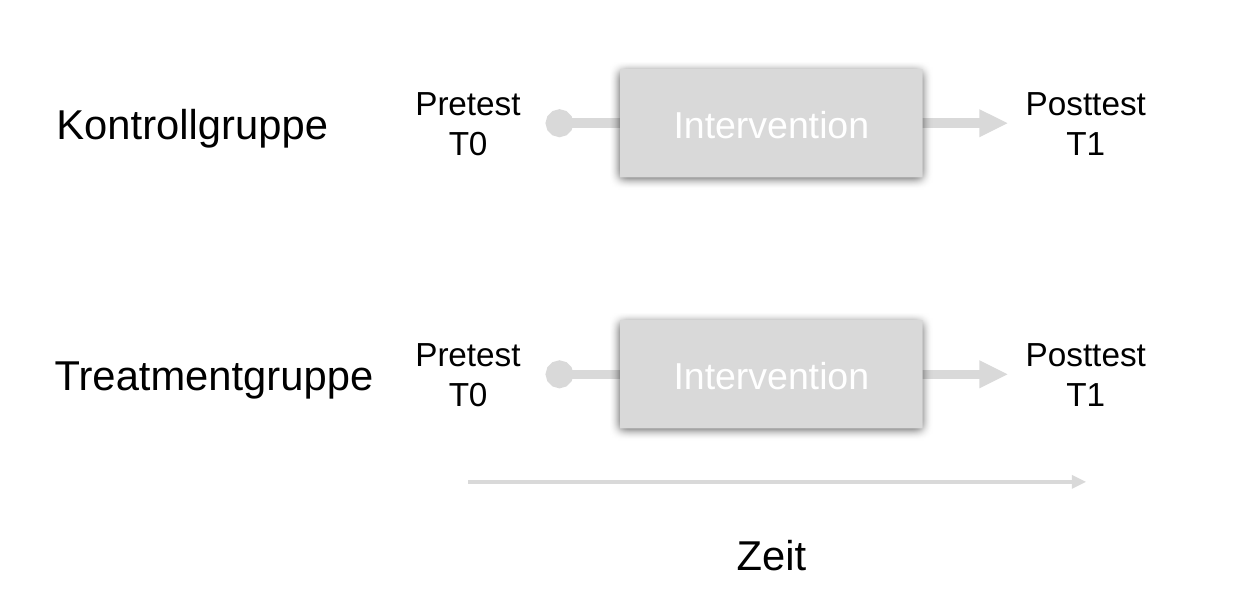

Intervention
Pretest
T0
Posttest
T1
Kontrollgruppe
Intervention
Pretest
T0
Posttest
T1
Treatmentgruppe
Zeit